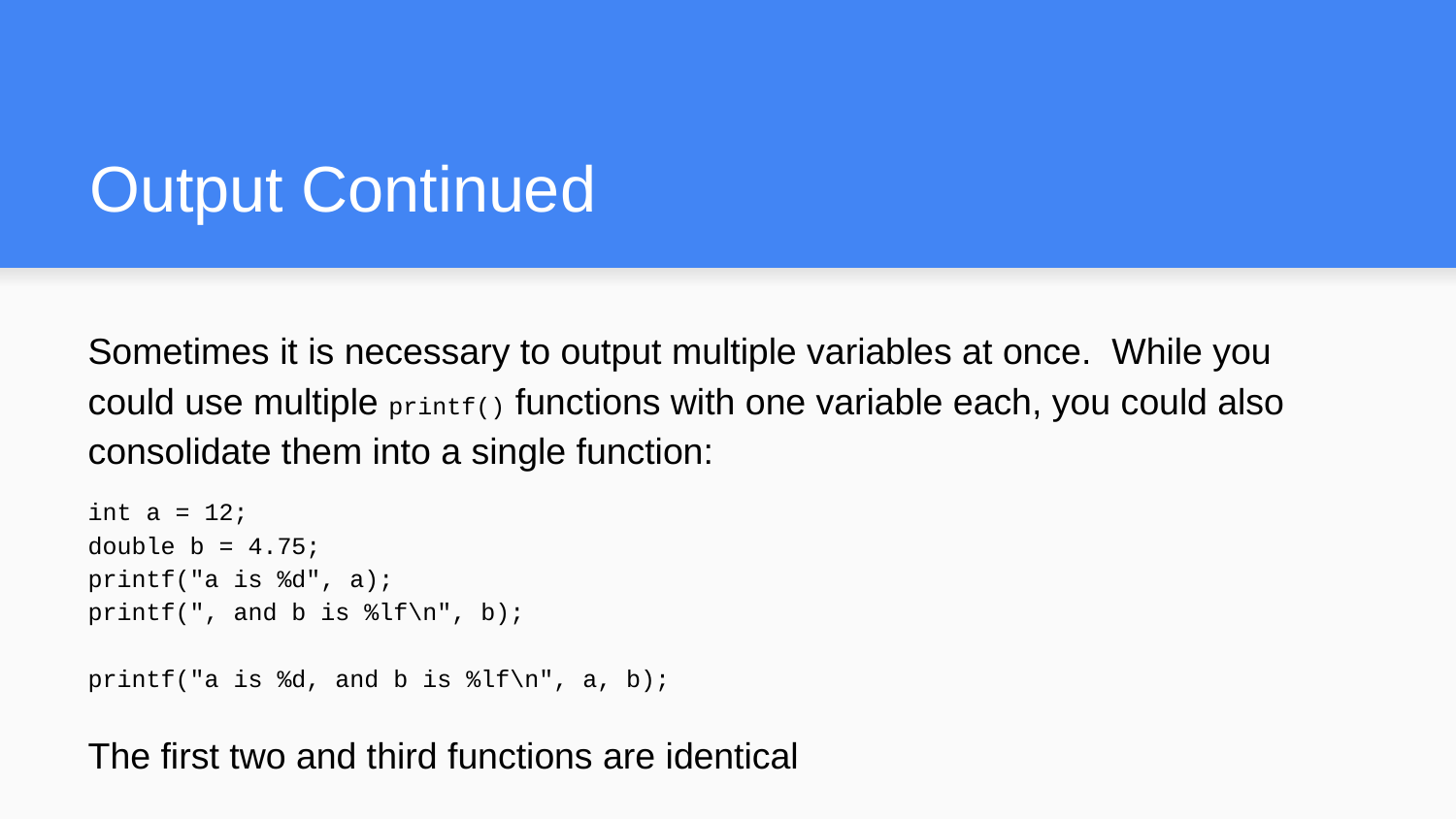

# Output Continued
Sometimes it is necessary to output multiple variables at once.  While you could use multiple printf() functions with one variable each, you could also consolidate them into a single function:
int a = 12;
double b = 4.75;
printf("a is %d", a);
printf(", and b is %lf\n", b);

printf("a is %d, and b is %lf\n", a, b);

The first two and third functions are identical